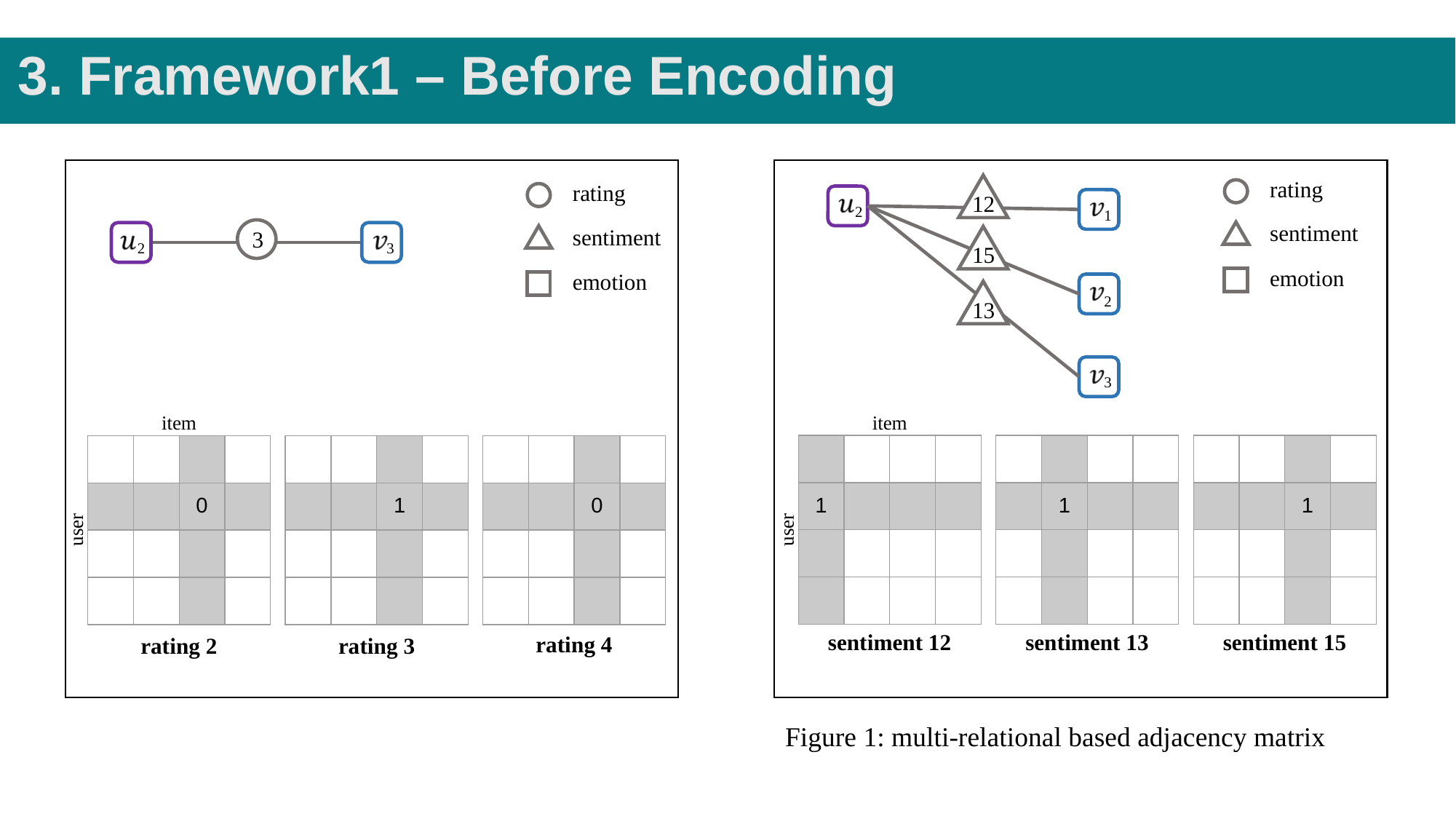

3. Framework1 – Before Encoding

rating
rating

12

2
1
sentiment
sentiment

3

15
2
3
emotion
emotion

13
2

3
item
item
|  |  |  |  |
| --- | --- | --- | --- |
| 1 |  |  |  |
|  |  |  |  |
|  |  |  |  |
|  |  |  |  |
| --- | --- | --- | --- |
|  | 1 |  |  |
|  |  |  |  |
|  |  |  |  |
|  |  |  |  |
| --- | --- | --- | --- |
|  |  | 1 |  |
|  |  |  |  |
|  |  |  |  |
|  |  |  |  |
| --- | --- | --- | --- |
|  |  | 0 |  |
|  |  |  |  |
|  |  |  |  |
|  |  |  |  |
| --- | --- | --- | --- |
|  |  | 1 |  |
|  |  |  |  |
|  |  |  |  |
|  |  |  |  |
| --- | --- | --- | --- |
|  |  | 0 |  |
|  |  |  |  |
|  |  |  |  |
user
user
sentiment 12
sentiment 13
sentiment 15
rating 4
rating 2
rating 3
Figure 1: multi-relational based adjacency matrix